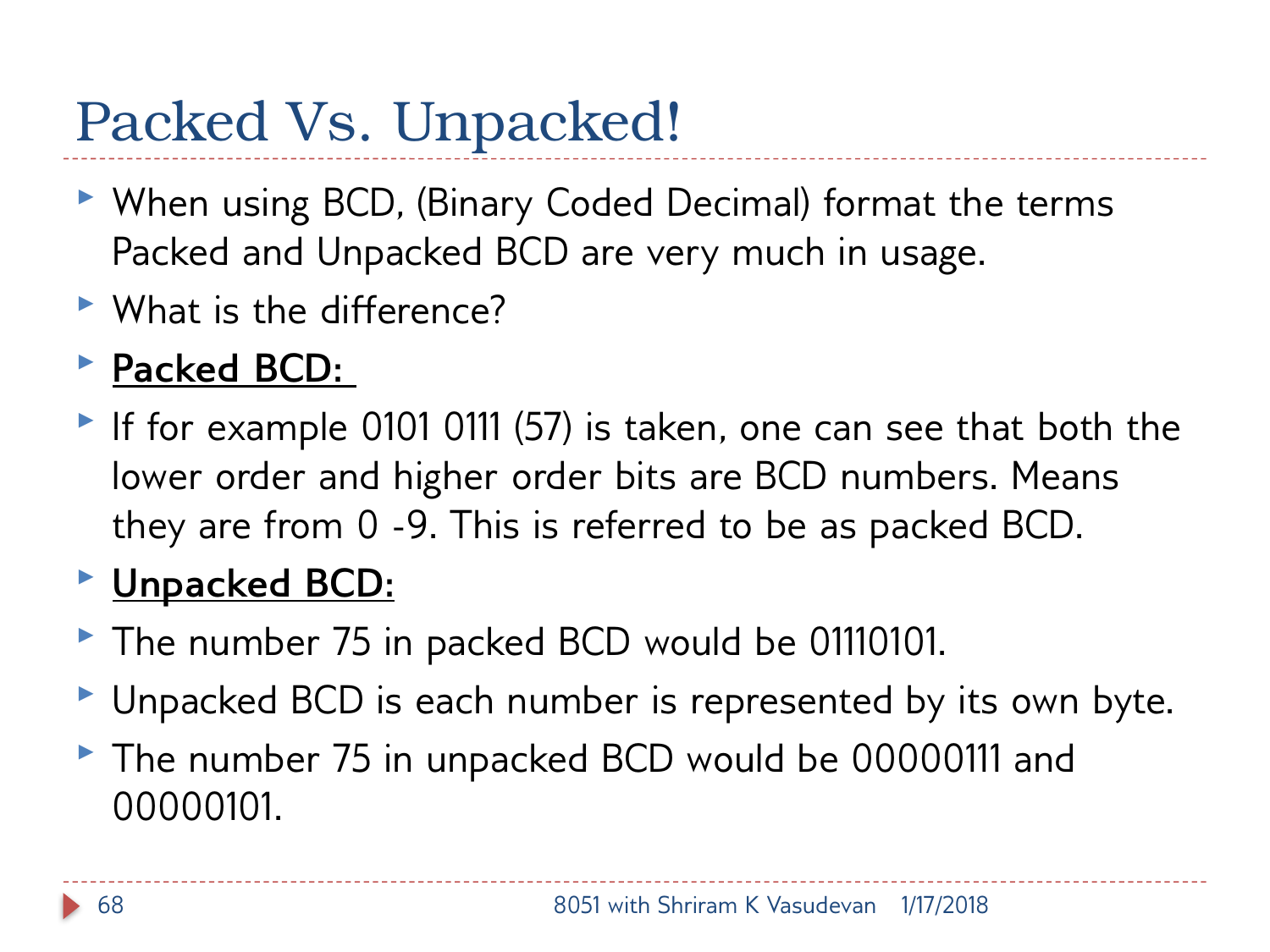

# Packed Vs. Unpacked!
When using BCD, (Binary Coded Decimal) format the terms Packed and Unpacked BCD are very much in usage.
What is the difference?
Packed BCD:
If for example 0101 0111 (57) is taken, one can see that both the lower order and higher order bits are BCD numbers. Means they are from 0 -9. This is referred to be as packed BCD.
Unpacked BCD:
The number 75 in packed BCD would be 01110101.
Unpacked BCD is each number is represented by its own byte.
The number 75 in unpacked BCD would be 00000111 and 00000101.

68
8051 with Shriram K Vasudevan
1/17/2018